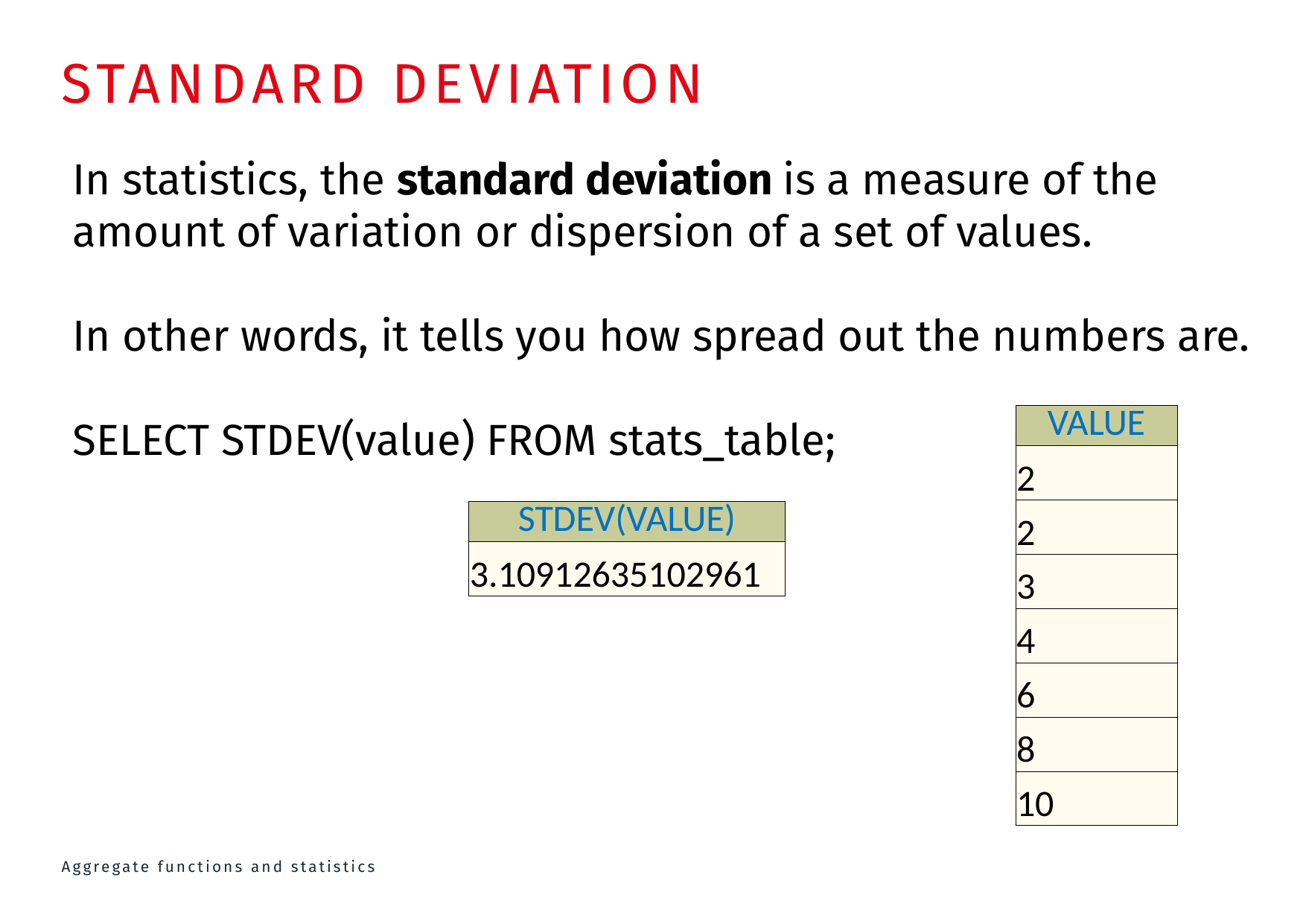

# STANDARD DEVIATION
In statistics, the standard deviation is a measure of the amount of variation or dispersion of a set of values.

In other words, it tells you how spread out the numbers are.

SELECT STDEV(value) FROM stats_table;
| VALUE |
| --- |
| 2 |
| 2 |
| 3 |
| 4 |
| 6 |
| 8 |
| 10 |
| STDEV(VALUE) |
| --- |
| 3.10912635102961 |
Aggregate functions and statistics